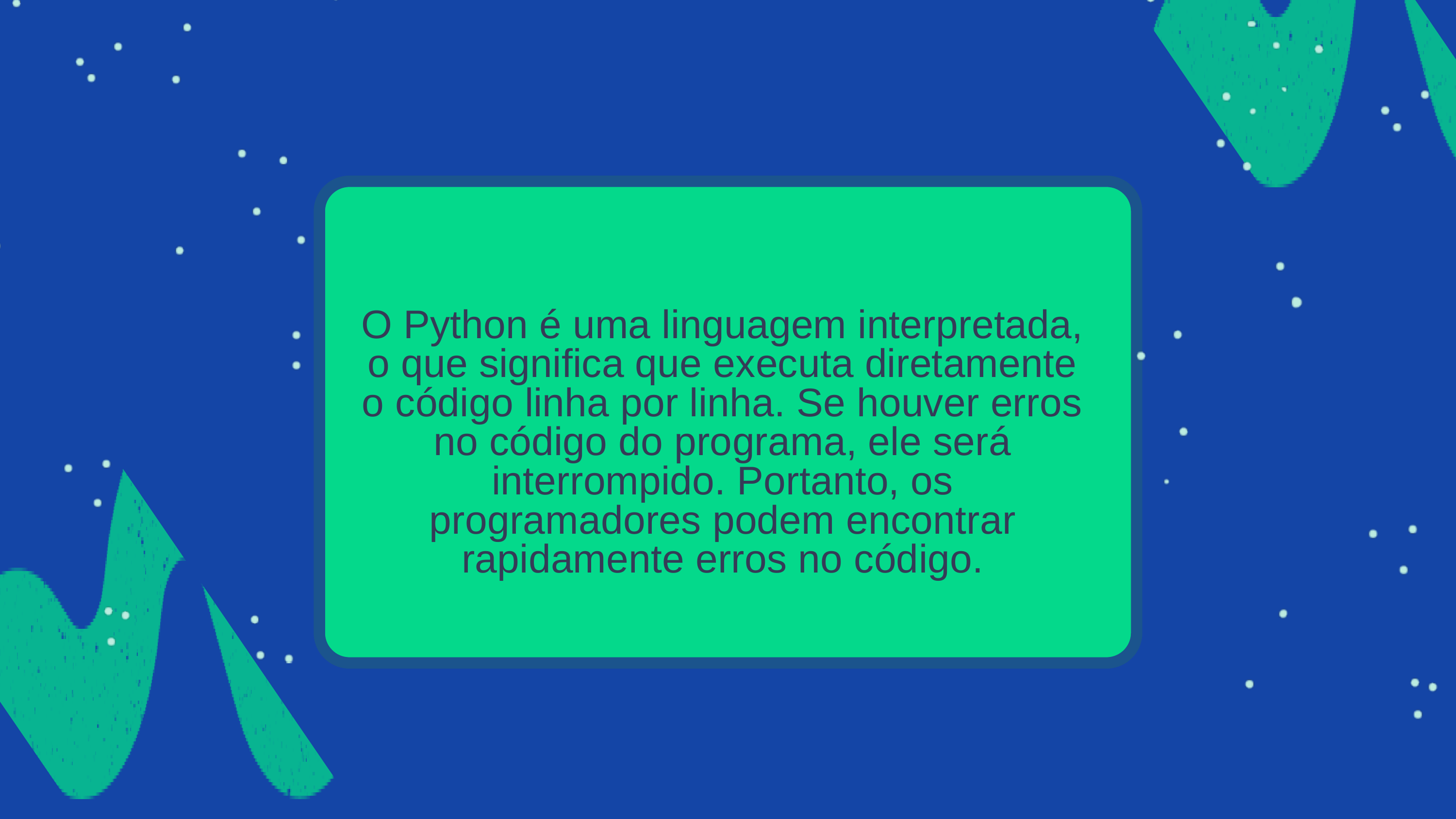

O Python é uma linguagem interpretada, o que significa que executa diretamente o código linha por linha. Se houver erros no código do programa, ele será interrompido. Portanto, os programadores podem encontrar rapidamente erros no código.